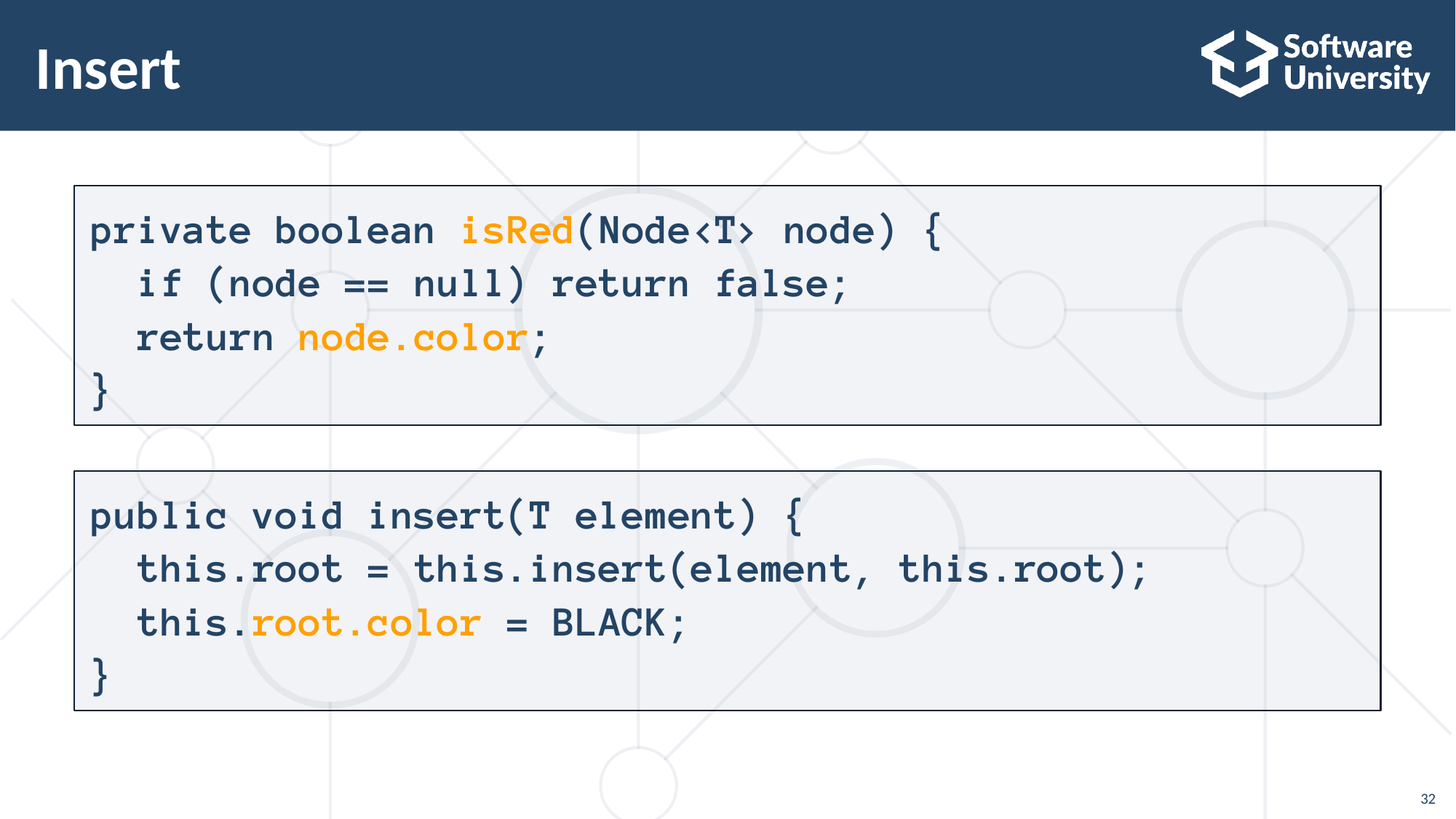

32
# Insert

private boolean isRed(Node<T> node) {
  if (node == null) return false;
  return node.color;
}
public void insert(T element) {
  this.root = this.insert(element, this.root);
  this.root.color = BLACK;
}